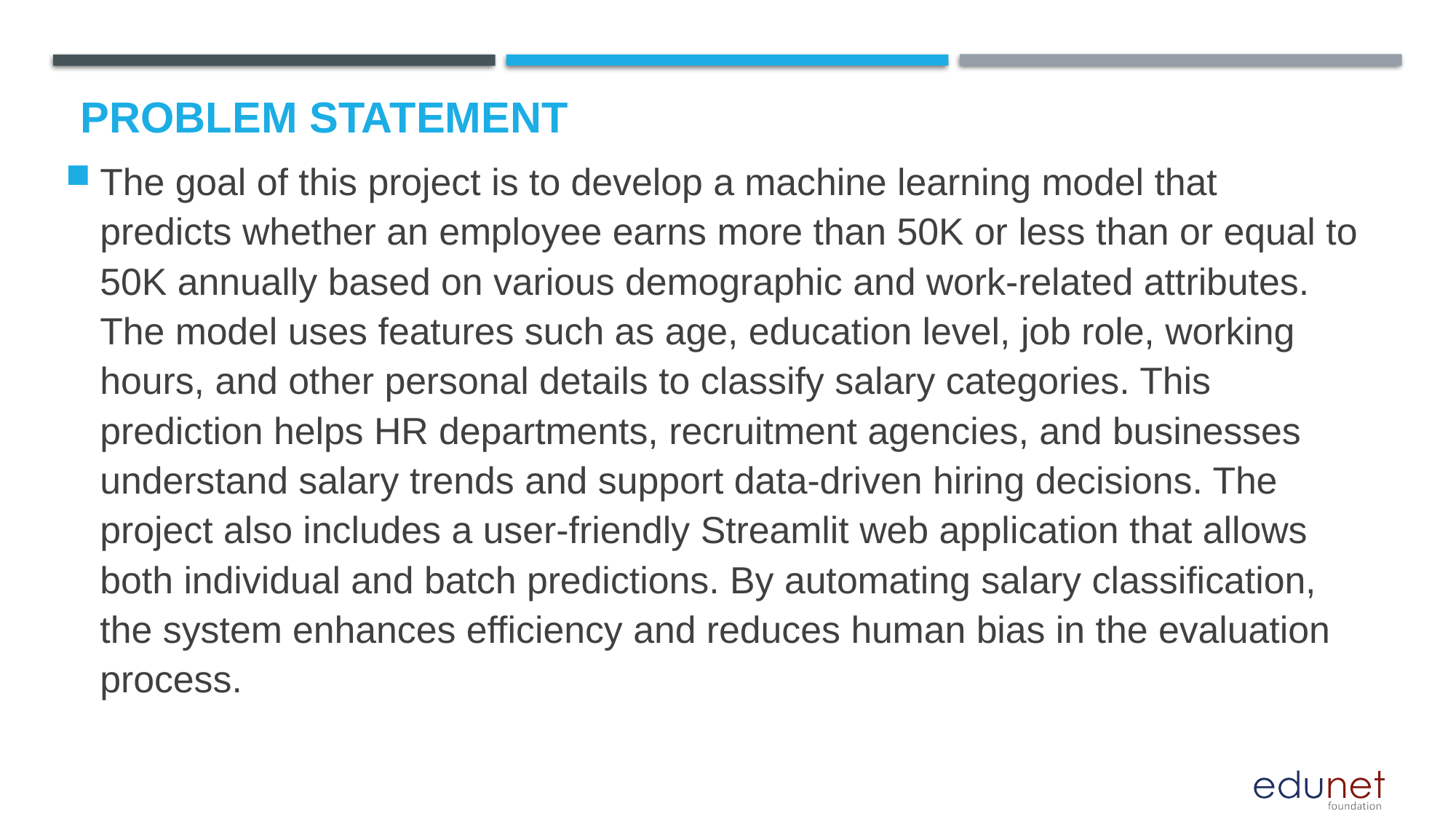

# Problem Statement
The goal of this project is to develop a machine learning model that predicts whether an employee earns more than 50K or less than or equal to 50K annually based on various demographic and work-related attributes. The model uses features such as age, education level, job role, working hours, and other personal details to classify salary categories. This prediction helps HR departments, recruitment agencies, and businesses understand salary trends and support data-driven hiring decisions. The project also includes a user-friendly Streamlit web application that allows both individual and batch predictions. By automating salary classification, the system enhances efficiency and reduces human bias in the evaluation process.